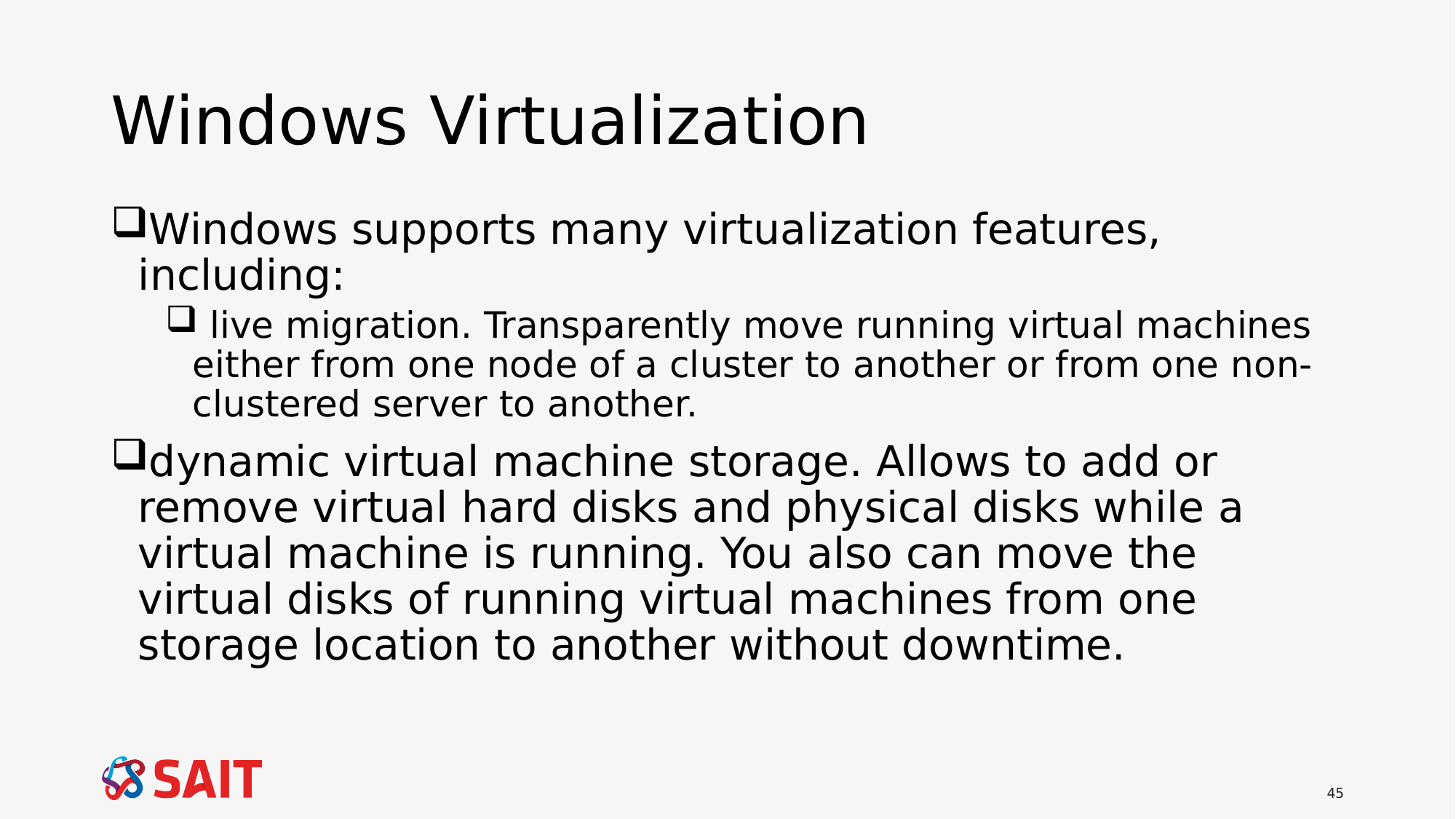

# Windows Virtualization
Windows supports many virtualization features, including:
 live migration. Transparently move running virtual machines either from one node of a cluster to another or from one non-clustered server to another.
dynamic virtual machine storage. Allows to add or remove virtual hard disks and physical disks while a virtual machine is running. You also can move the virtual disks of running virtual machines from one storage location to another without downtime.

45